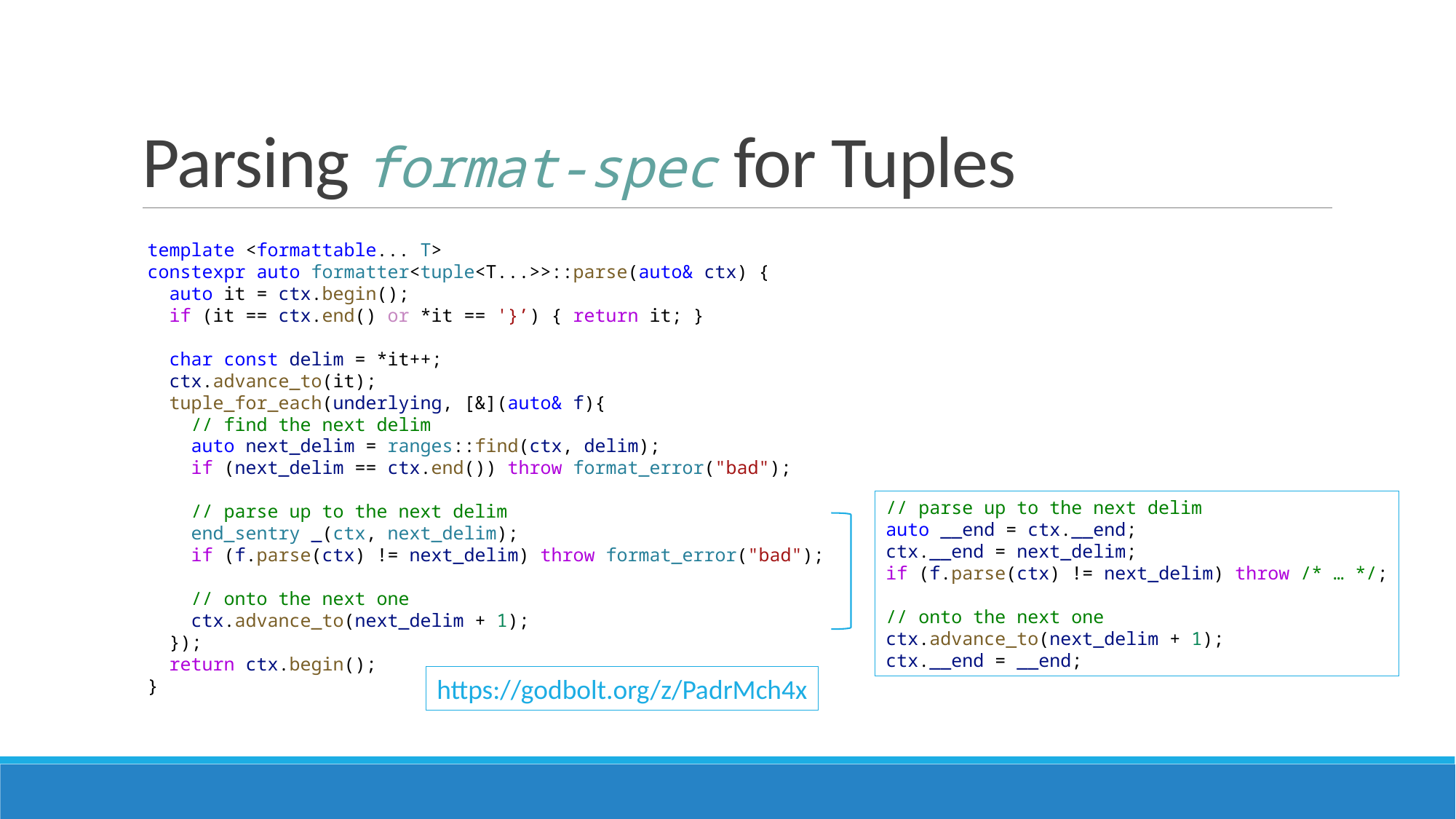

# Parsing format-spec for Tuples
template <formattable... T>
constexpr auto formatter<tuple<T...>>::parse(auto& ctx) {
  auto it = ctx.begin();
  if (it == ctx.end() or *it == '}’) { return it; }
  char const delim = *it++;
  ctx.advance_to(it);
  tuple_for_each(underlying, [&](auto& f){
    // find the next delim
    auto next_delim = ranges::find(ctx, delim);
    if (next_delim == ctx.end()) throw format_error("bad");

    // parse up to the next delim
    end_sentry _(ctx, next_delim);
    if (f.parse(ctx) != next_delim) throw format_error("bad");

    // onto the next one
    ctx.advance_to(next_delim + 1);
  });
  return ctx.begin();
}
// parse up to the next delim
auto __end = ctx.__end;
ctx.__end = next_delim;
if (f.parse(ctx) != next_delim) throw /* … */;

// onto the next one
ctx.advance_to(next_delim + 1);
ctx.__end = __end;

https://godbolt.org/z/PadrMch4x